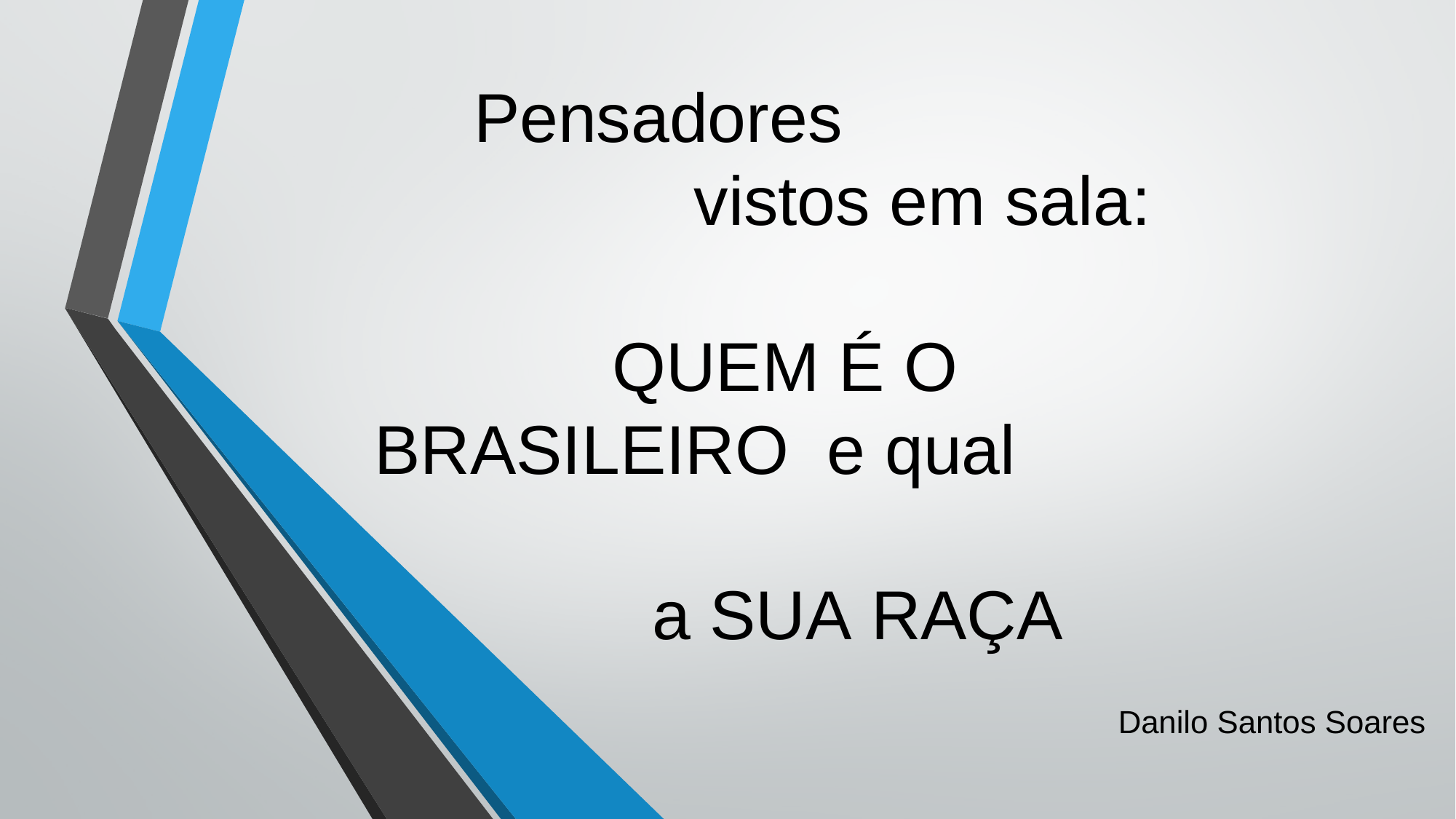

# Pensadores                 vistos em sala: QUEM É O             BRASILEIRO  e qual a SUA RAÇA

Danilo Santos Soares